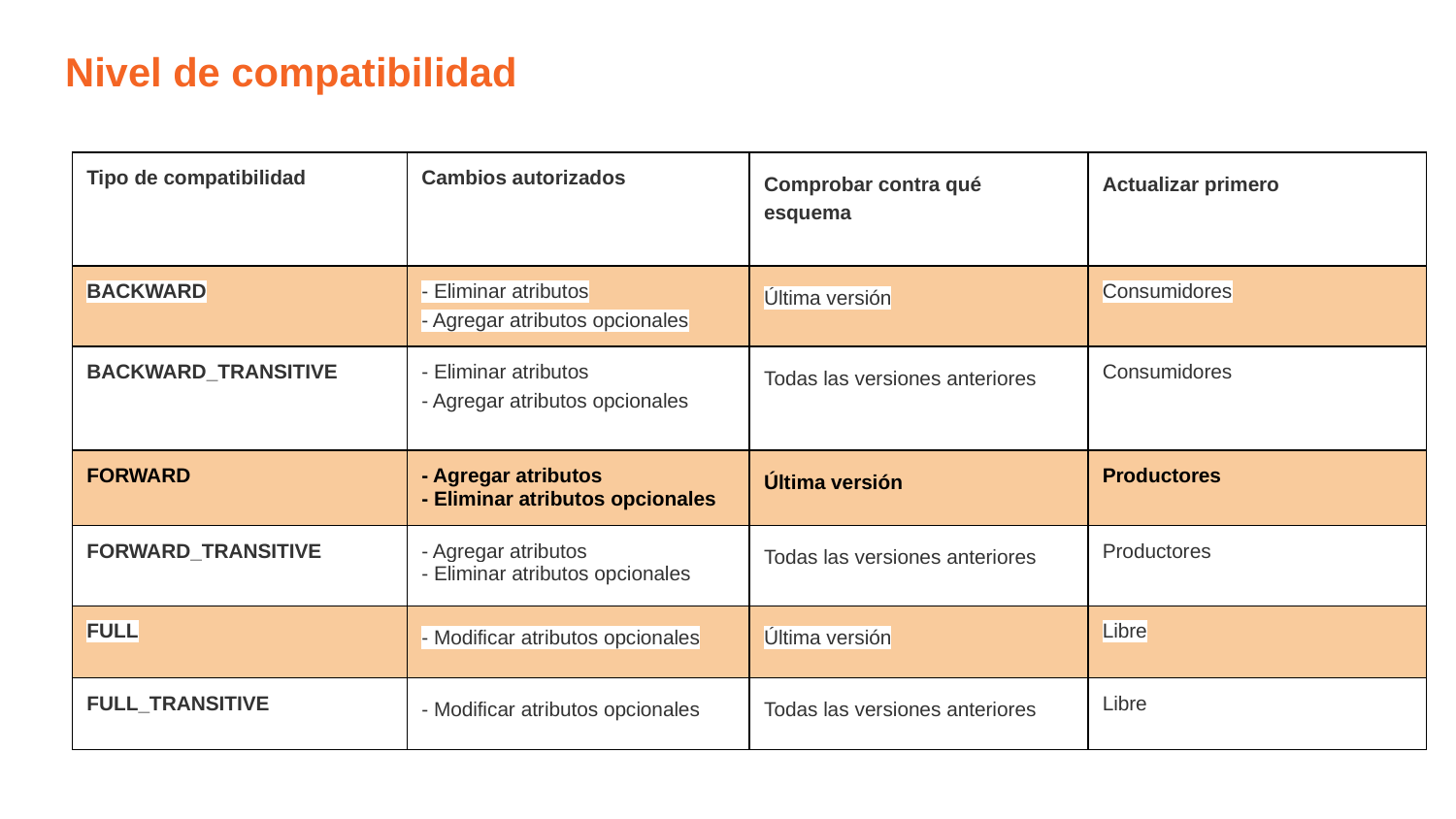

Nivel de compatibilidad
| Tipo de compatibilidad | Cambios autorizados | Comprobar contra qué esquema | Actualizar primero |
| --- | --- | --- | --- |
| BACKWARD | - Eliminar atributos - Agregar atributos opcionales | Última versión | Consumidores |
| BACKWARD\_TRANSITIVE | - Eliminar atributos - Agregar atributos opcionales | Todas las versiones anteriores | Consumidores |
| FORWARD | - Agregar atributos - Eliminar atributos opcionales | Última versión | Productores |
| FORWARD\_TRANSITIVE | - Agregar atributos - Eliminar atributos opcionales | Todas las versiones anteriores | Productores |
| FULL | - Modificar atributos opcionales | Última versión | Libre |
| FULL\_TRANSITIVE | - Modificar atributos opcionales | Todas las versiones anteriores | Libre |